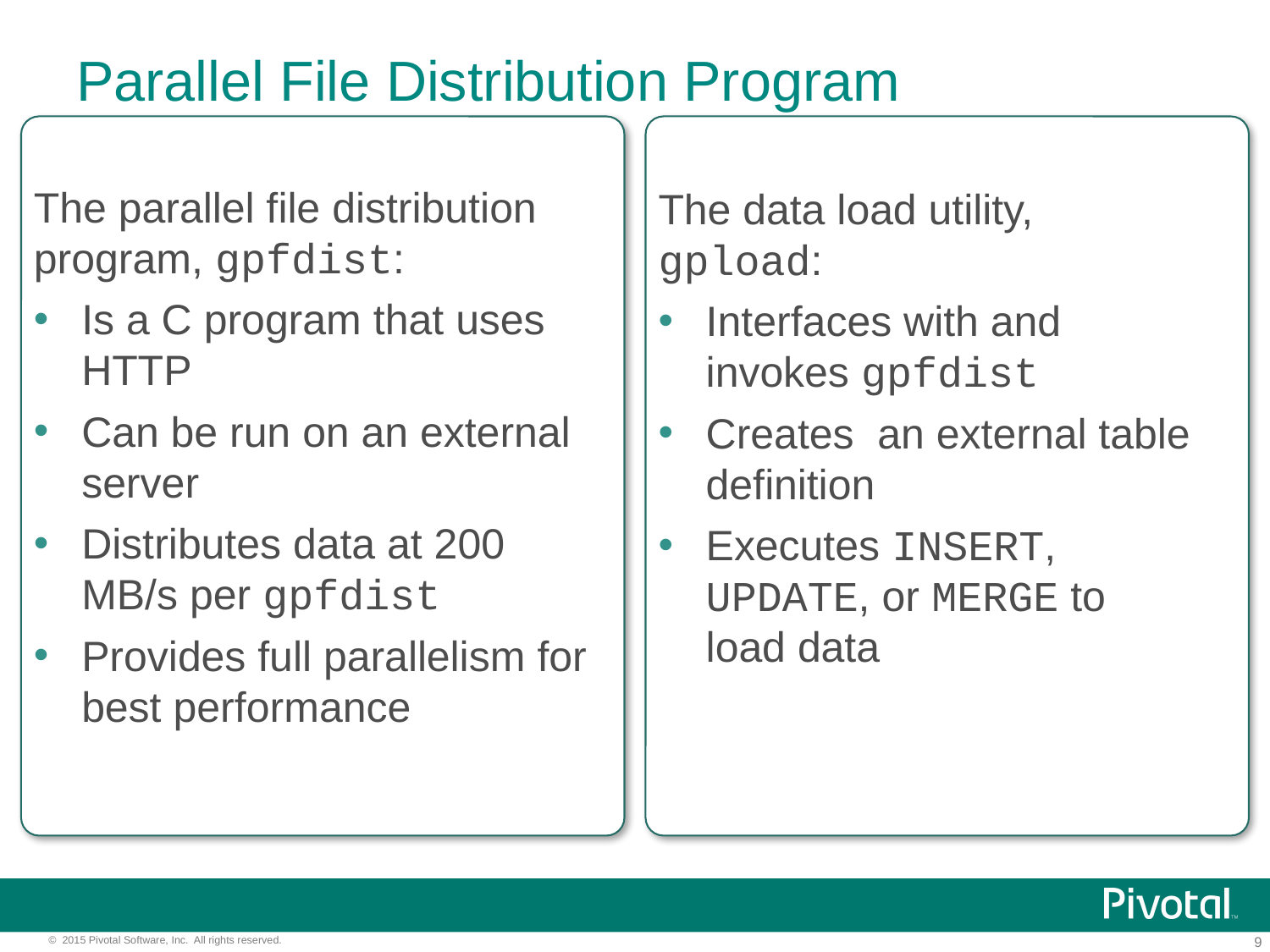

# Parallel File Distribution Program

The parallel file distribution program, gpfdist:
Is a C program that uses HTTP
Can be run on an external server
Distributes data at 200 MB/s per gpfdist
Provides full parallelism for best performance
The data load utility, gpload:
Interfaces with and invokes gpfdist
Creates  an external table definition
Executes INSERT, UPDATE, or MERGE to load data